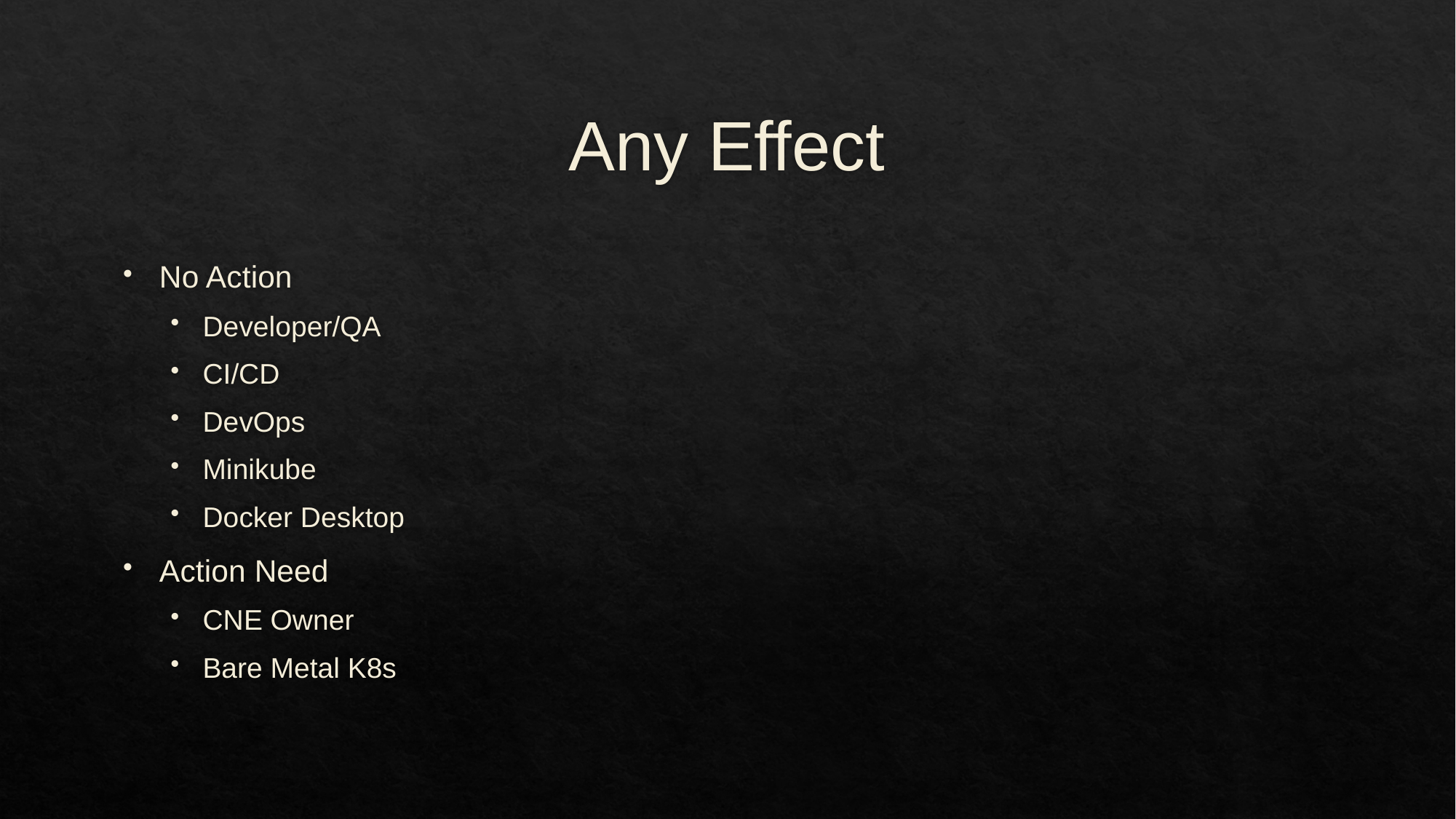

# Any Effect
No Action
Developer/QA
CI/CD
DevOps
Minikube
Docker Desktop
Action Need
CNE Owner
Bare Metal K8s